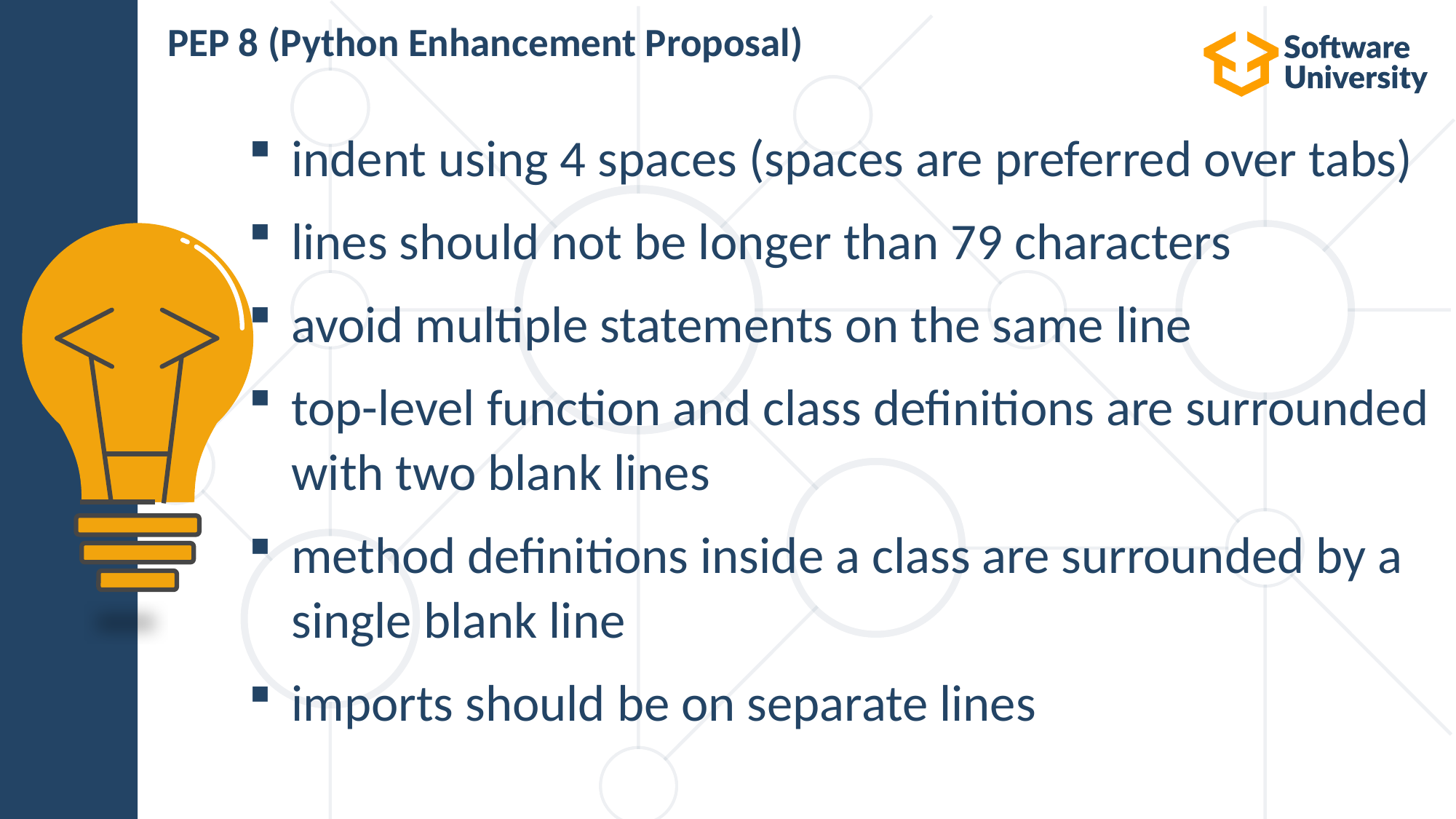

# PEP 8 (Python Enhancement Proposal)
indent using 4 spaces (spaces are preferred over tabs)
lines should not be longer than 79 characters
avoid multiple statements on the same line
top-level function and class definitions are surrounded with two blank lines
method definitions inside a class are surrounded by a single blank line
imports should be on separate lines